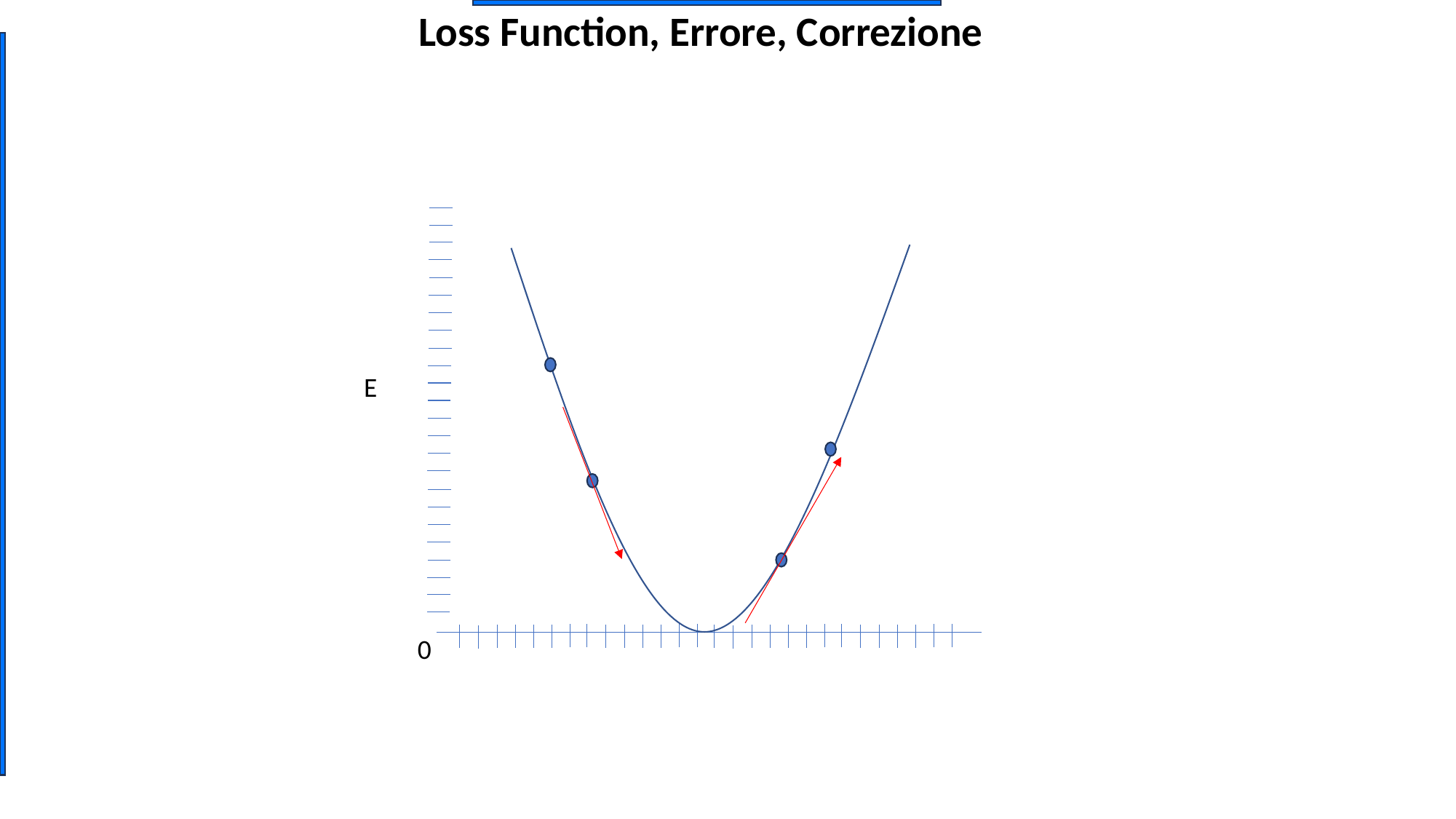

# Loss Function, Errore, Correzione

Machine Learning

Deep Learning
E

0